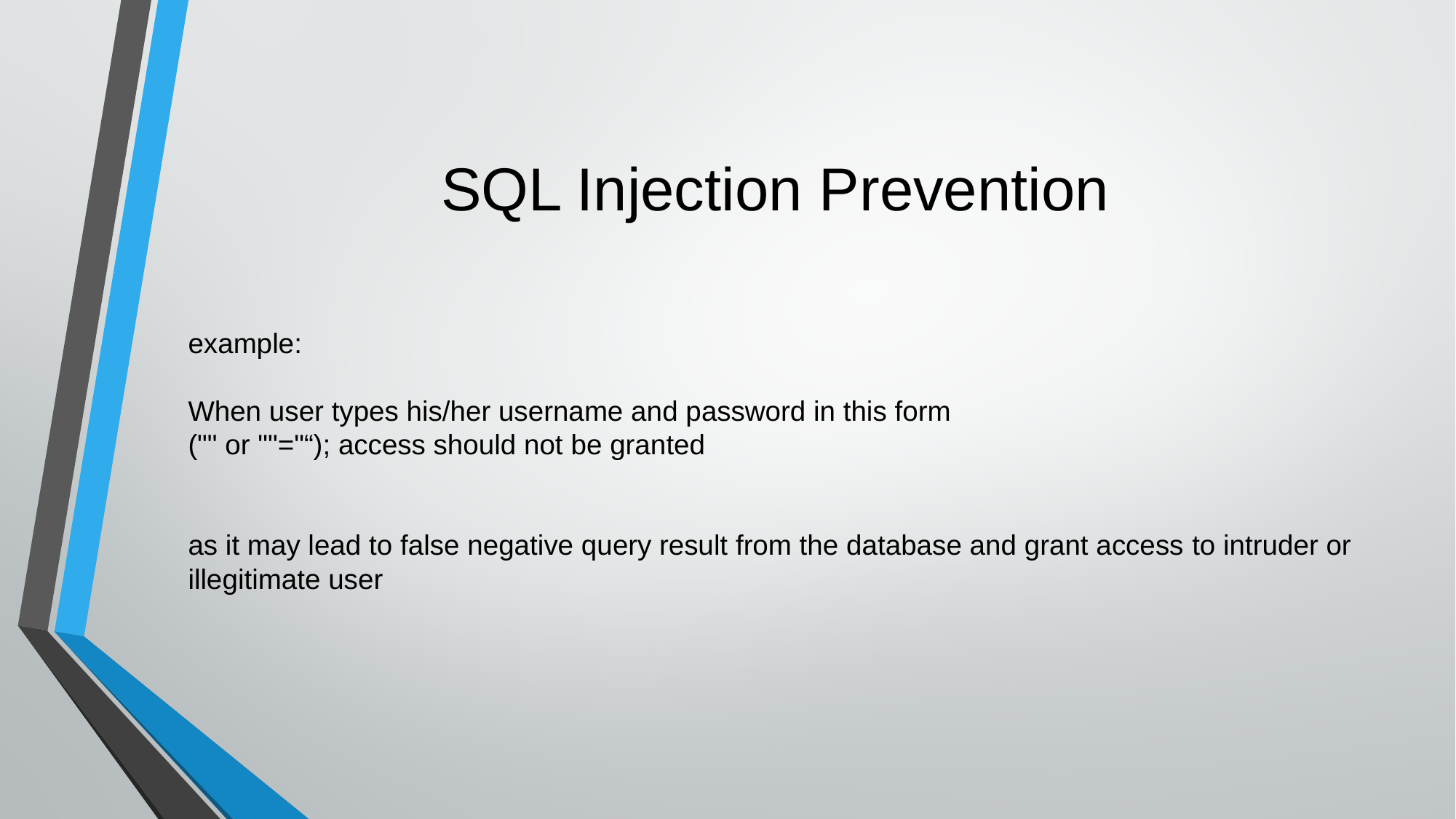

# SQL Injection Prevention
example:
When user types his/her username and password in this form
("" or ""="“); access should not be granted
as it may lead to false negative query result from the database and grant access to intruder or illegitimate user